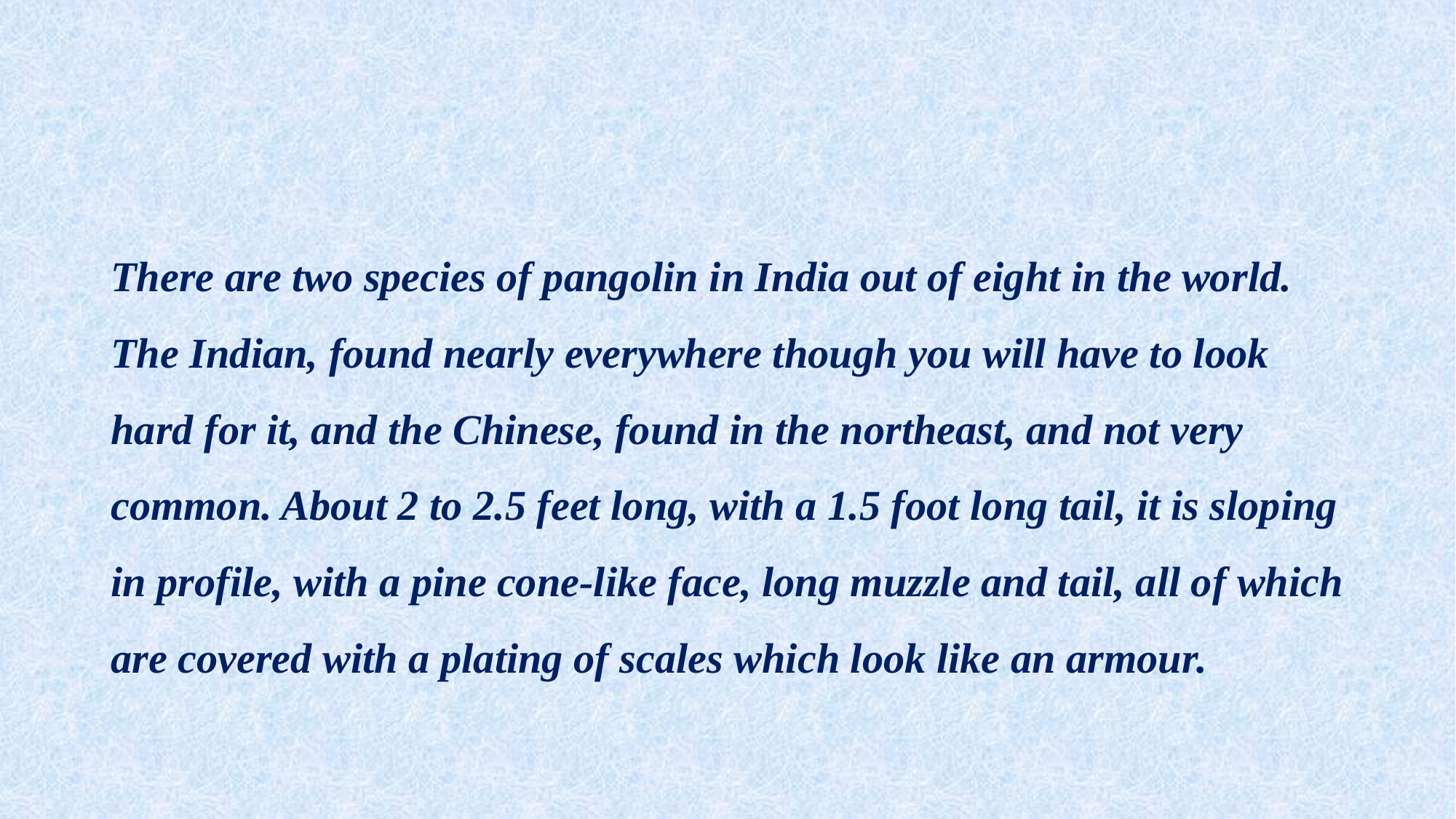

#
There are two species of pangolin in India out of eight in the world. The Indian, found nearly everywhere though you will have to look hard for it, and the Chinese, found in the northeast, and not very common. About 2 to 2.5 feet long, with a 1.5 foot long tail, it is sloping in profile, with a pine cone-like face, long muzzle and tail, all of which are covered with a plating of scales which look like an armour.